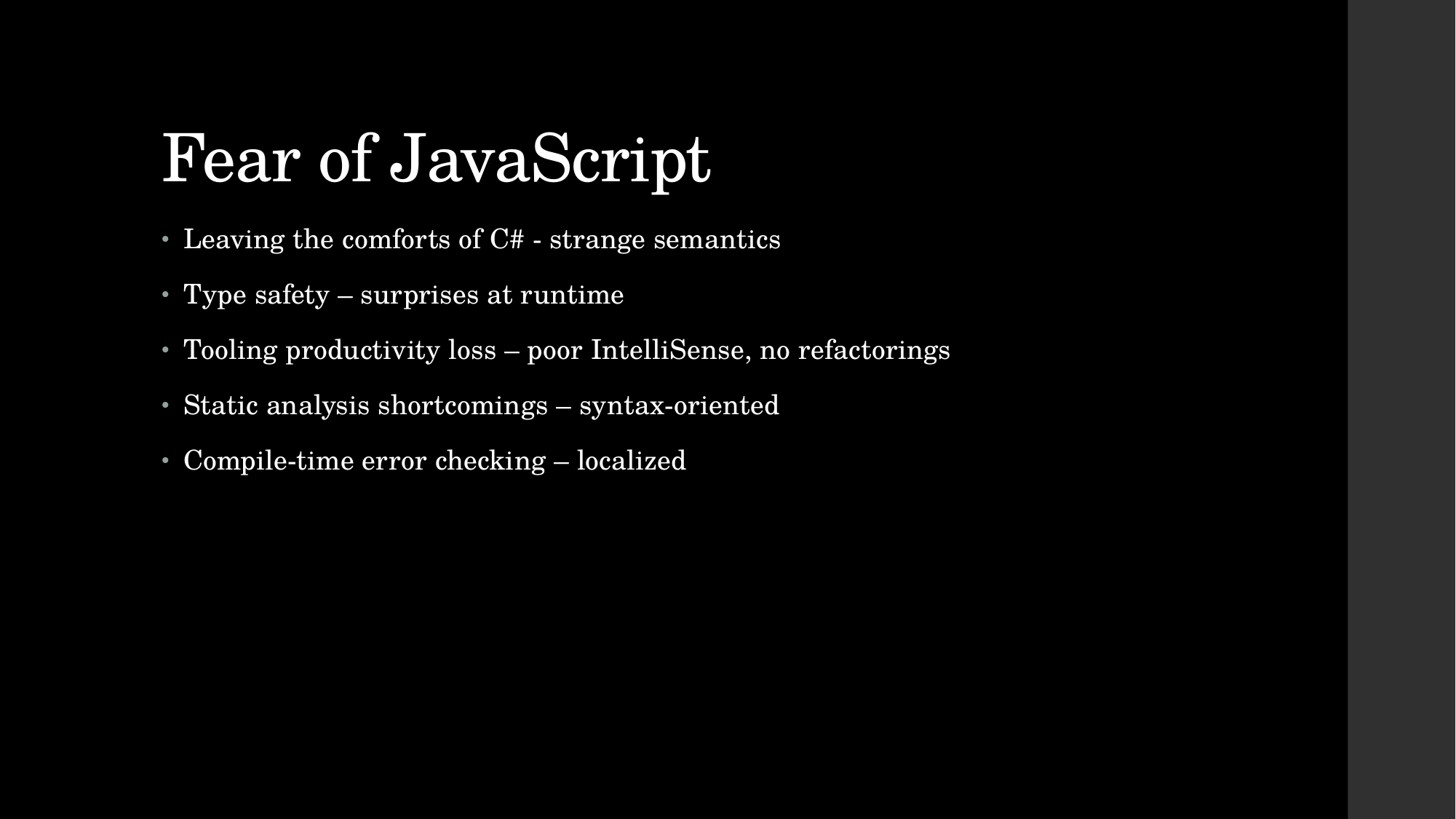

# Fear of JavaScript
Leaving the comforts of C# - strange semantics
Type safety – surprises at runtime
Tooling productivity loss – poor IntelliSense, no refactorings
Static analysis shortcomings – syntax-oriented
Compile-time error checking – localized